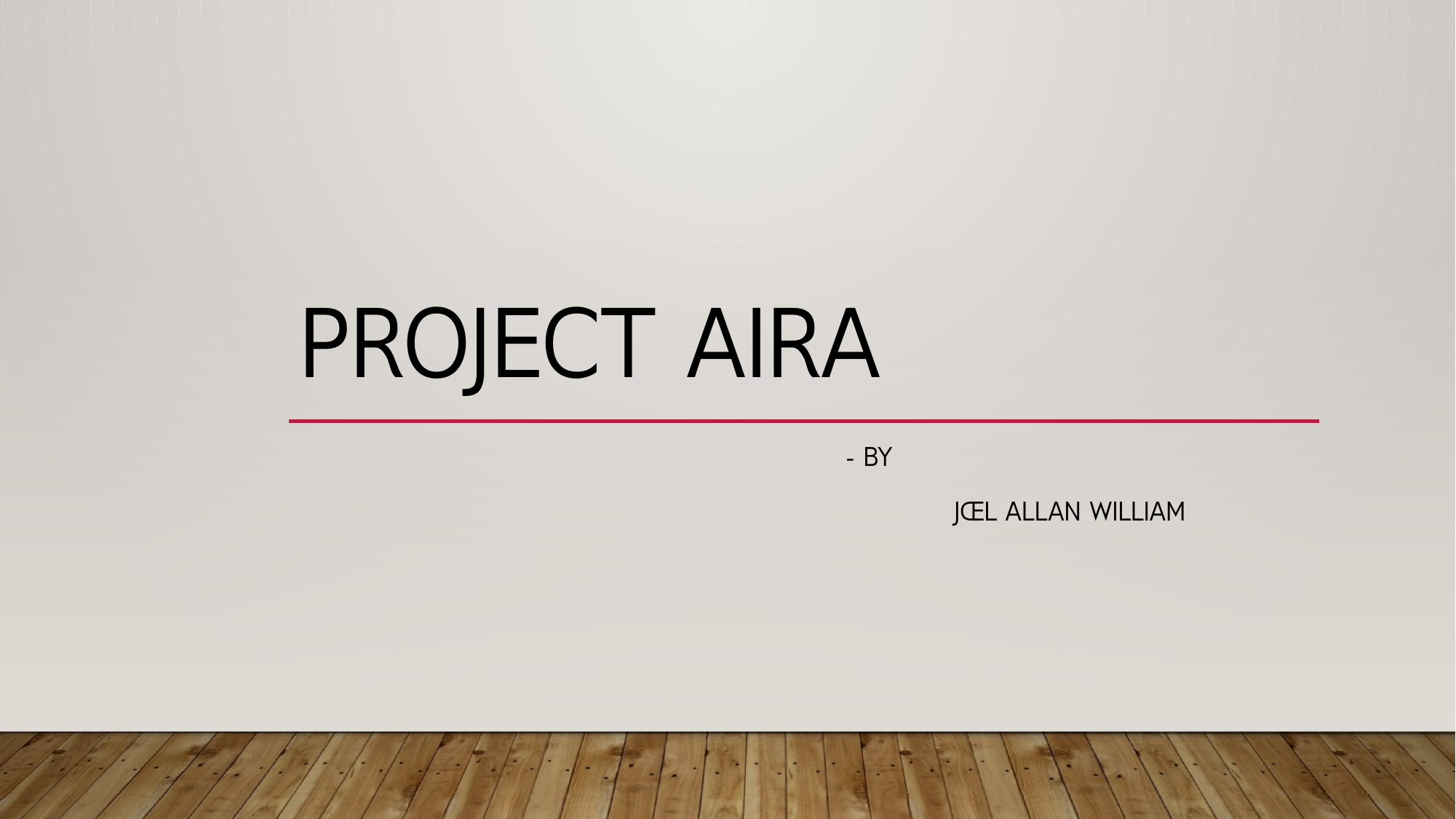

# Project Aira
					- By
						Joel Allan William